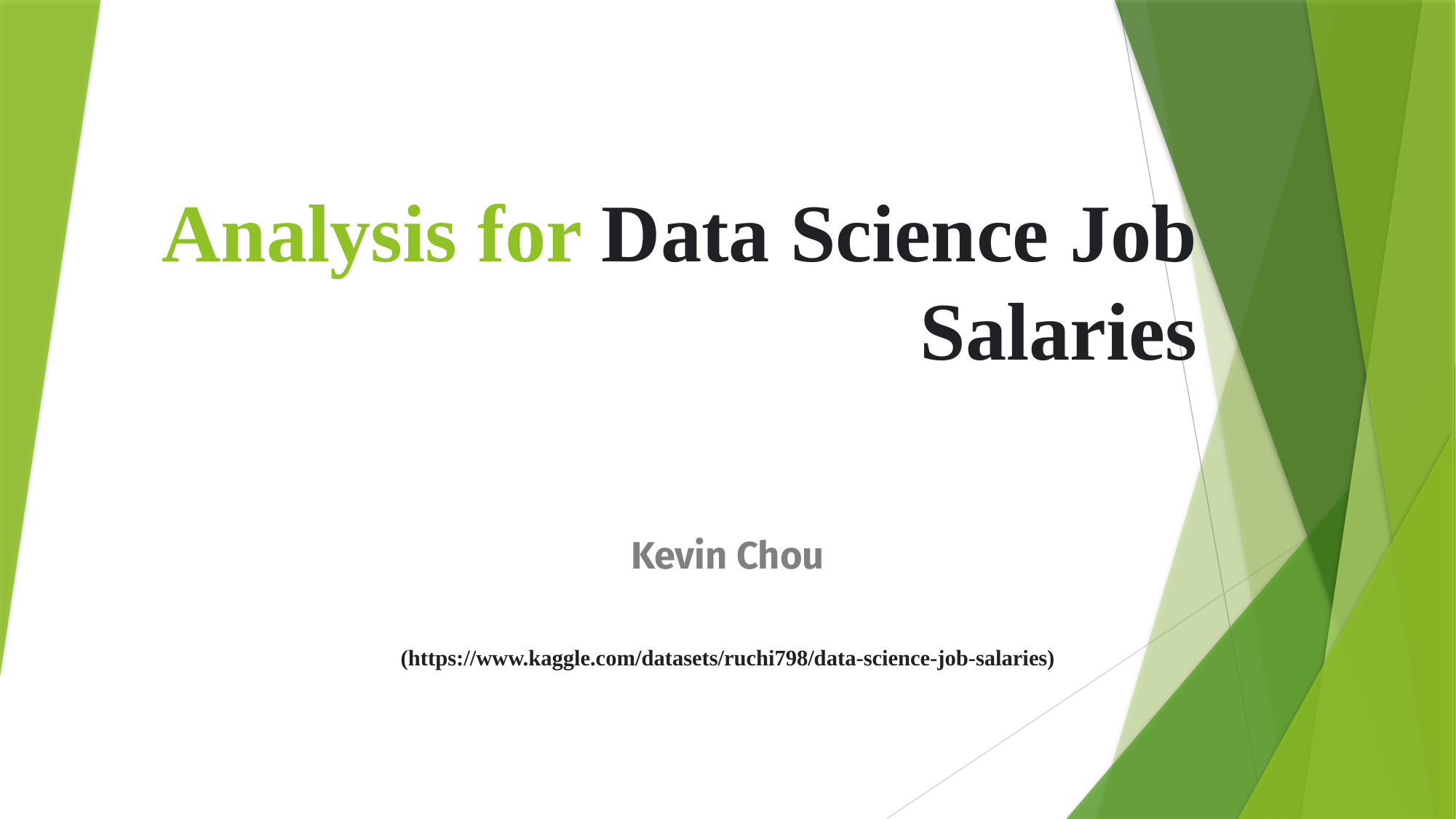

# Analysis for Data Science Job Salaries
Kevin Chou

(https://www.kaggle.com/datasets/ruchi798/data-science-job-salaries)